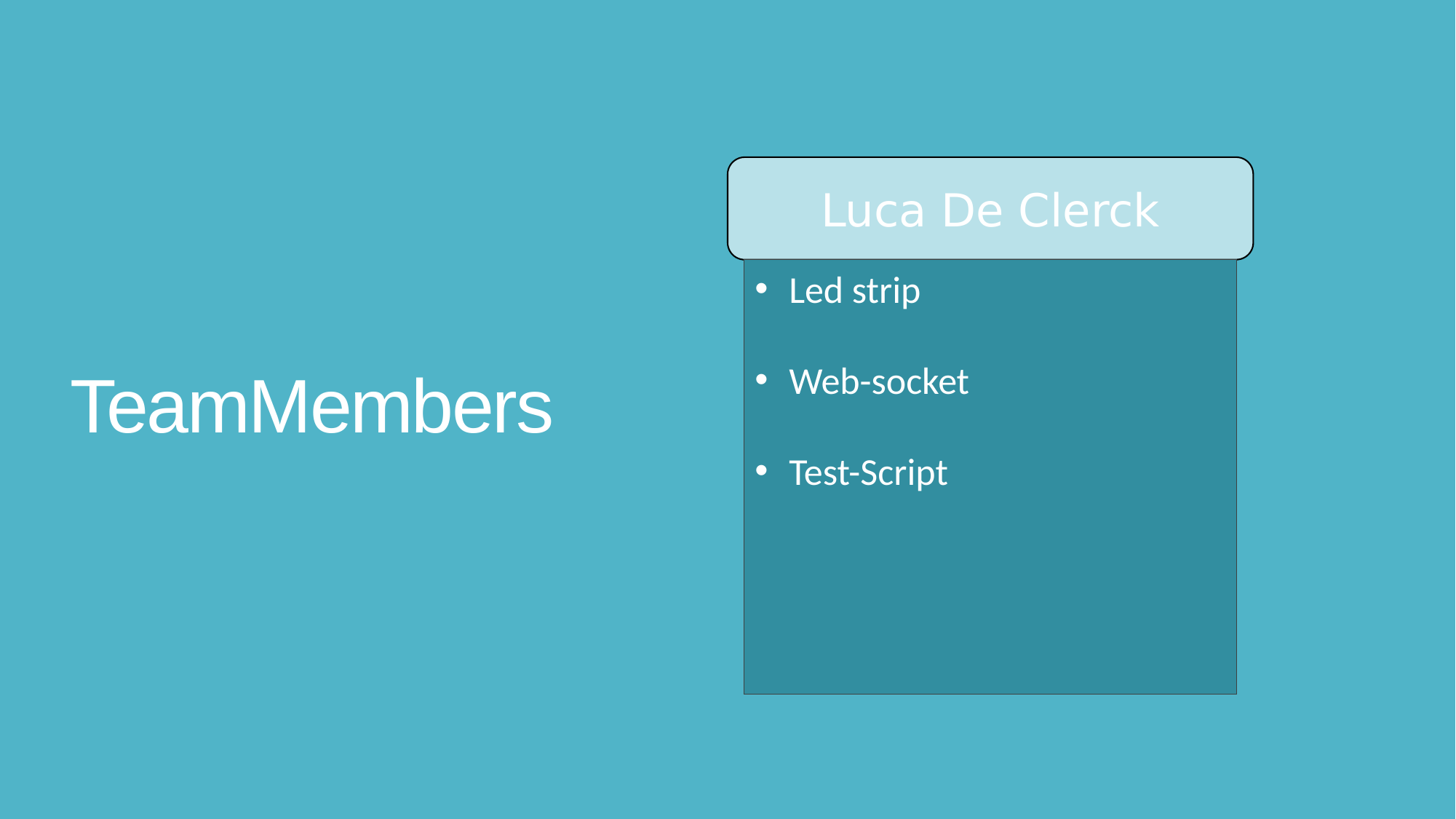

Luca De Clerck
Led strip

Web-socket

Test-Script

# TeamMembers